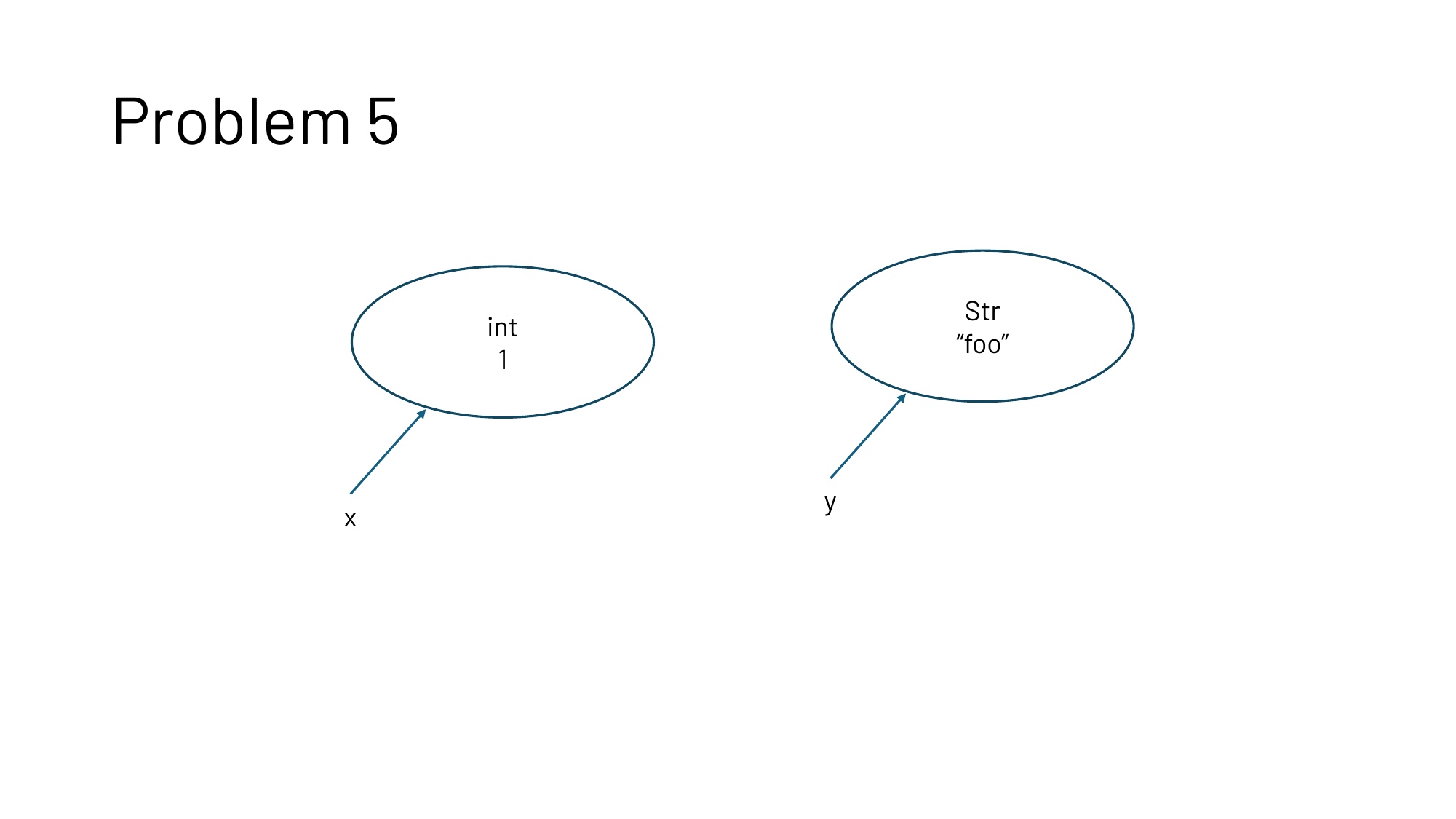

# Problem 5
Str
“foo”
int
1
y
x